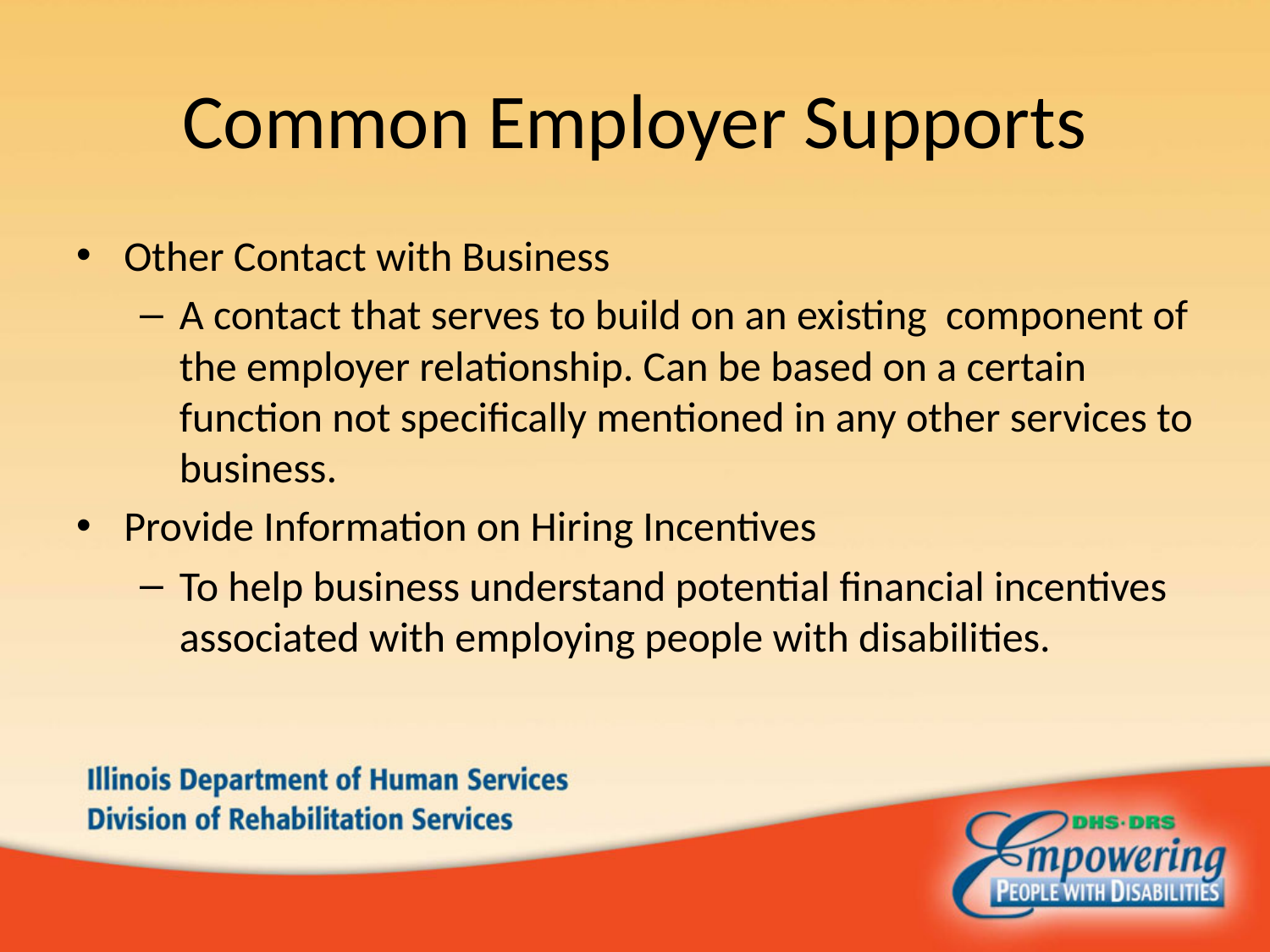

# Common Employer Supports
Other Contact with Business
A contact that serves to build on an existing  component of the employer relationship. Can be based on a certain function not specifically mentioned in any other services to business.
Provide Information on Hiring Incentives
To help business understand potential financial incentives associated with employing people with disabilities.